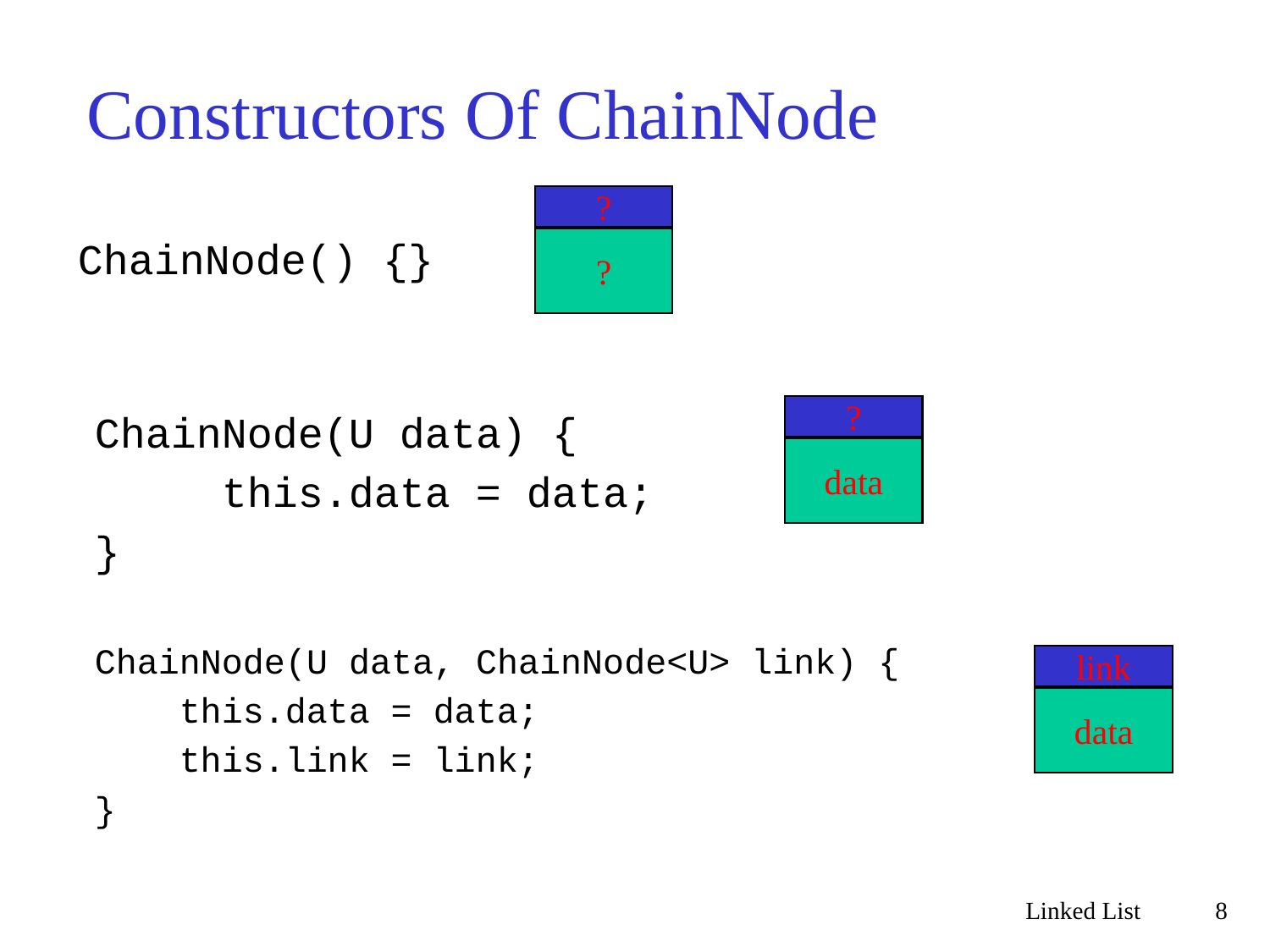

# Constructors Of ChainNode
?
?
ChainNode() {}
?
data
ChainNode(U data) {
	this.data = data;
}
ChainNode(U data, ChainNode<U> link) {
    this.data = data;
    this.link = link;
}
link
data
Linked List
8